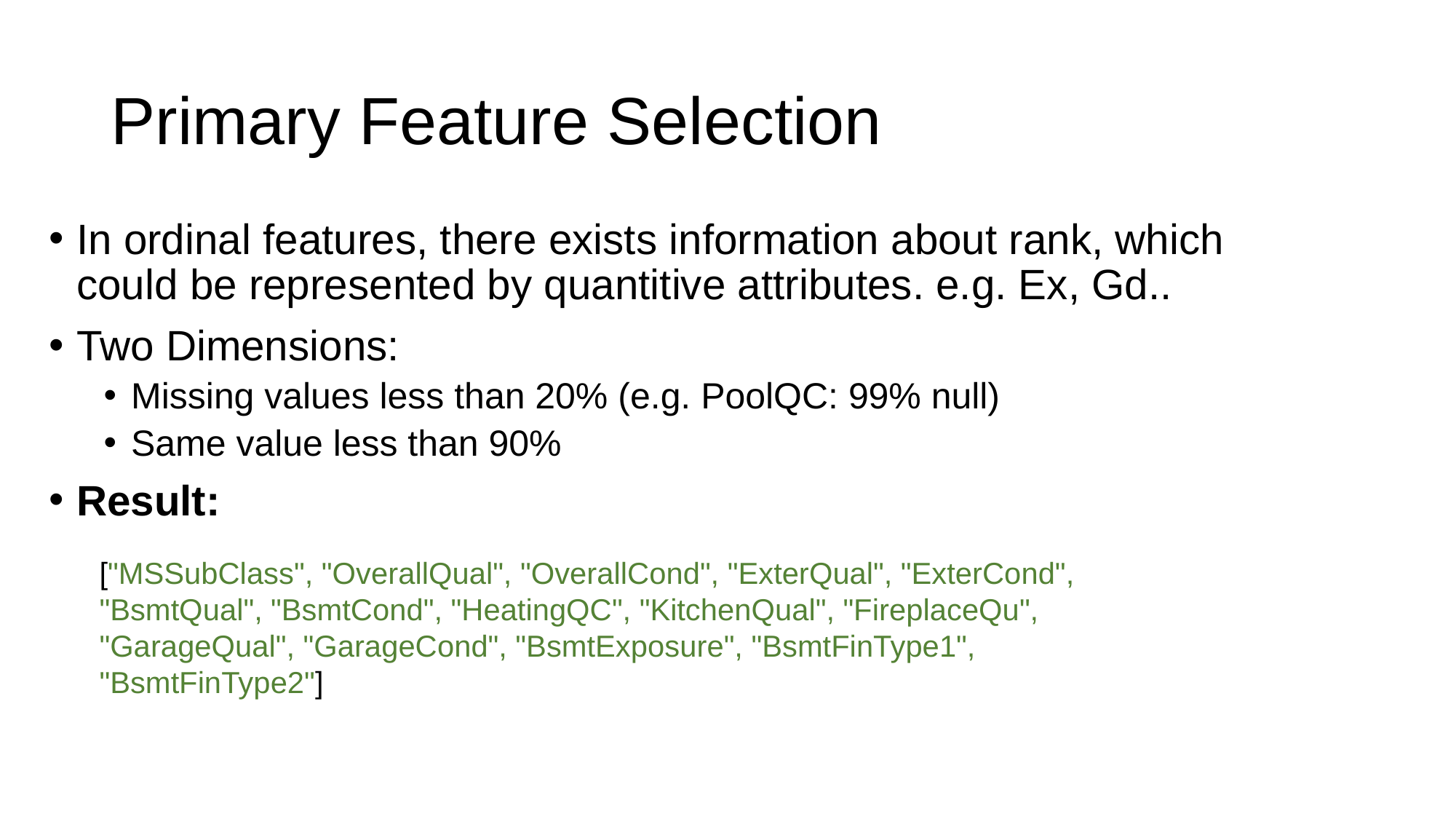

# Primary Feature Selection
In ordinal features, there exists information about rank, which could be represented by quantitive attributes. e.g. Ex, Gd..
Two Dimensions:
Missing values less than 20% (e.g. PoolQC: 99% null)
Same value less than 90%
Result:

["MSSubClass", "OverallQual", "OverallCond", "ExterQual", "ExterCond", "BsmtQual", "BsmtCond", "HeatingQC", "KitchenQual", "FireplaceQu", "GarageQual", "GarageCond", "BsmtExposure", "BsmtFinType1", "BsmtFinType2"]